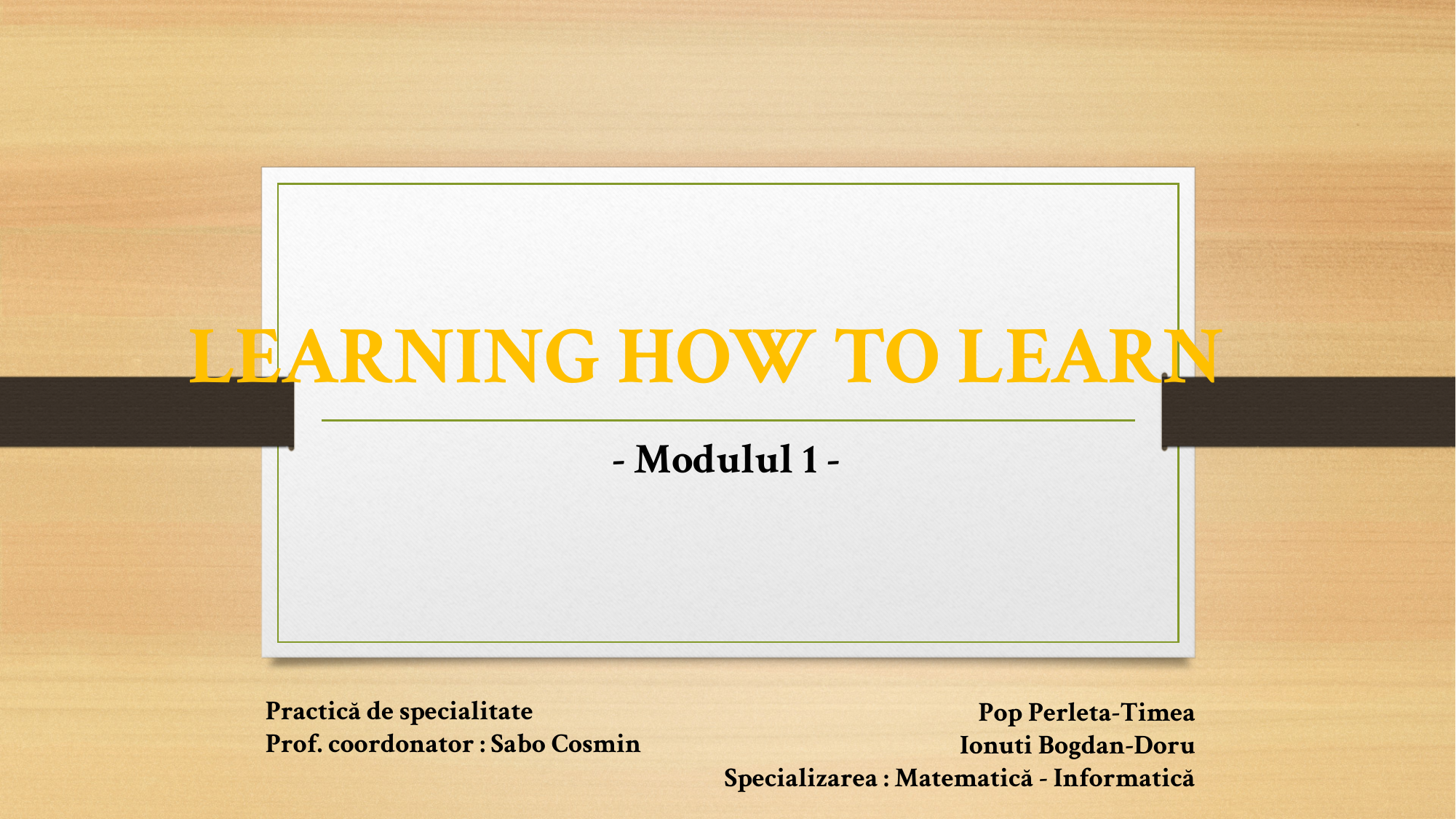

# LEARNING HOW TO LEARN
- Modulul 1 -
Practică de specialitate
Prof. coordonator : Sabo Cosmin
Pop Perleta-Timea
Ionuti Bogdan-Doru
Specializarea : Matematică - Informatică